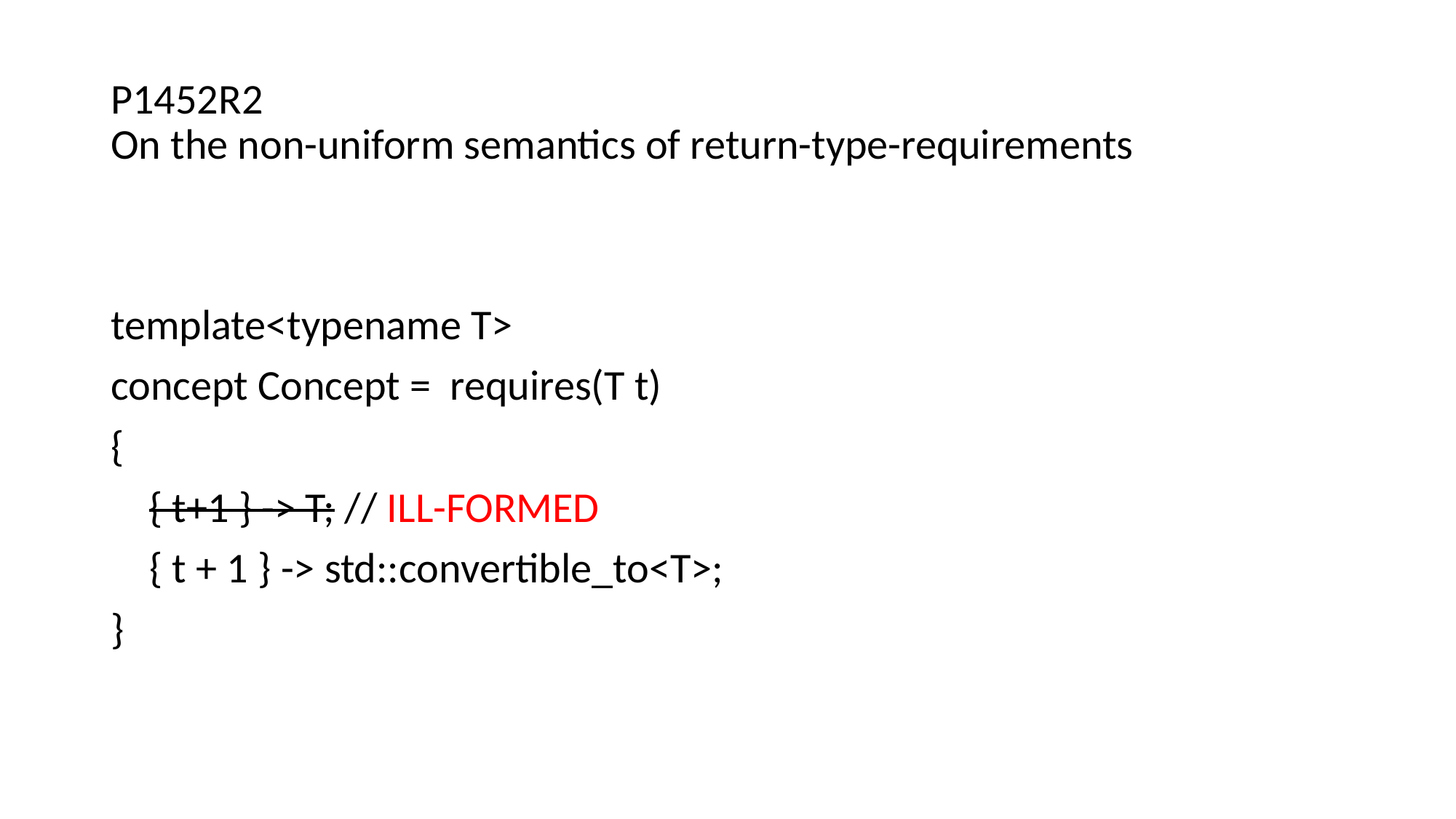

# P1452R2 On the non-uniform semantics of return-type-requirements
template<typename T>
concept Concept =  requires(T t)
{
    { t+1 } -> T; // ILL-FORMED
    { t + 1 } -> std::convertible_to<T>;
}